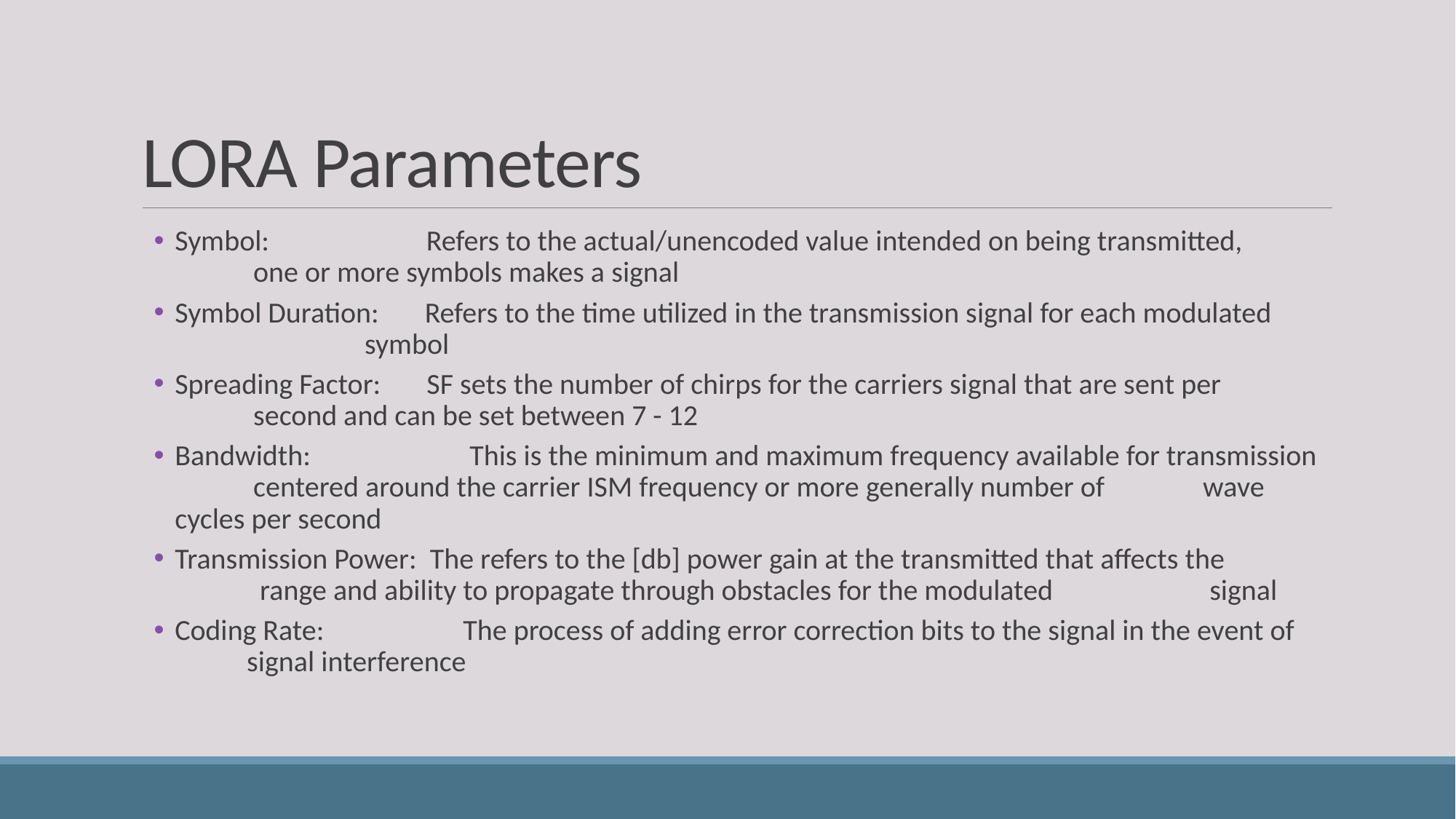

# LORA Parameters
Symbol:                        Refers to the actual/unencoded value intended on being transmitted, 			             one or more symbols makes a signal
Symbol Duration:       Refers to the time utilized in the transmission signal for each modulated           		             symbol
Spreading Factor:       SF sets the number of chirps for the carriers signal that are sent per 			             second and can be set between 7 - 12
Bandwidth:	             This is the minimum and maximum frequency available for transmission 			             centered around the carrier ISM frequency or more generally number of 		             wave  cycles per second
Transmission Power:  The refers to the [db] power gain at the transmitted that affects the 			              range and ability to propagate through obstacles for the modulated 			              signal
Coding Rate:	            The process of adding error correction bits to the signal in the event of 			            signal interference